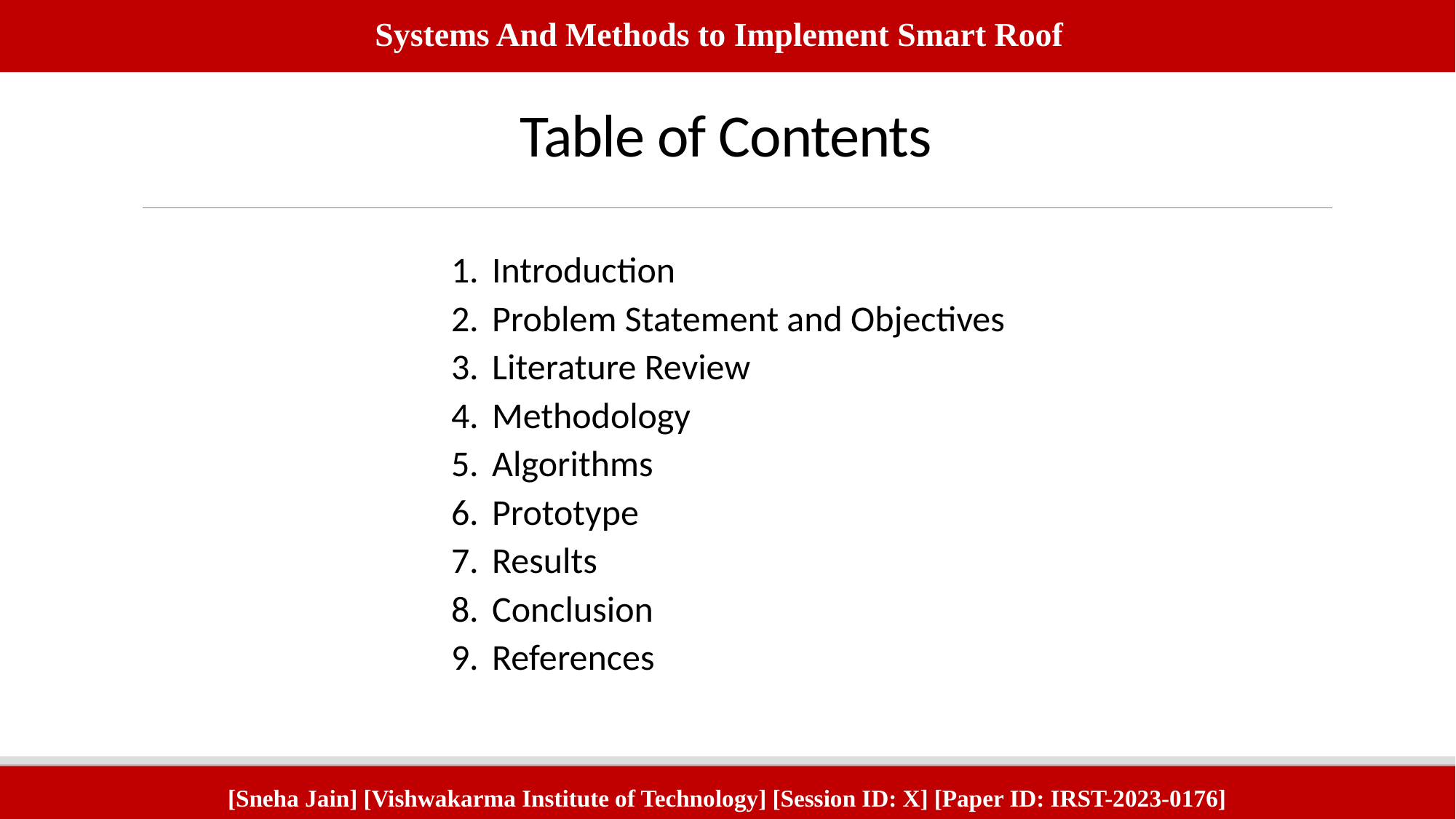

Systems And Methods to Implement Smart Roof

# Table of Contents
Introduction
Problem Statement and Objectives
Literature Review
Methodology
Algorithms
Prototype
Results
Conclusion
References

[Sneha Jain] [Vishwakarma Institute of Technology] [Session ID: X] [Paper ID: IRST-2023-0176]